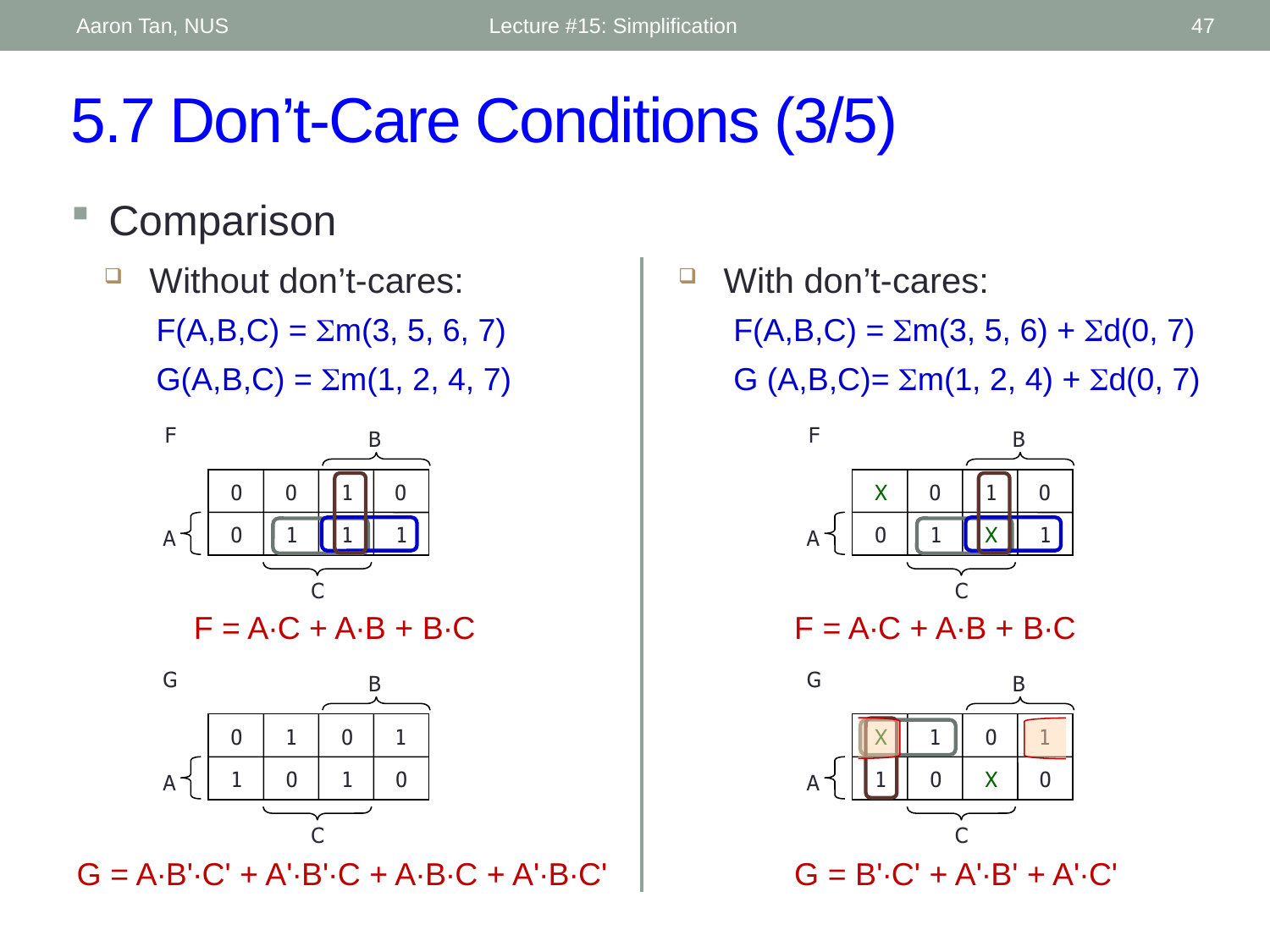

Aaron Tan, NUS
Lecture #15: Simplification
47
# 5.7 Don’t-Care Conditions (3/5)
Comparison
Without don’t-cares:
With don’t-cares:
F(A,B,C) = Σm(3, 5, 6, 7)
G(A,B,C) = Σm(1, 2, 4, 7)
F(A,B,C) = Σm(3, 5, 6) + Σd(0, 7)
G (A,B,C)= Σm(1, 2, 4) + Σd(0, 7)
F

B

A
C
0
0
1
0
0
1
1
1
F

B

A
C
X
0
1
0
0
1
X
1

F = A∙C + A∙B + B∙C
F = A∙C + A∙B + B∙C
G

B

A
C
0
1
0
1
1
0
1
0
G

B

A
C
X
1
0
1
1
0
X
0

G = A∙B'∙C' + A'∙B'∙C + A∙B∙C + A'∙B∙C'
G = B'∙C' + A'∙B' + A'∙C'